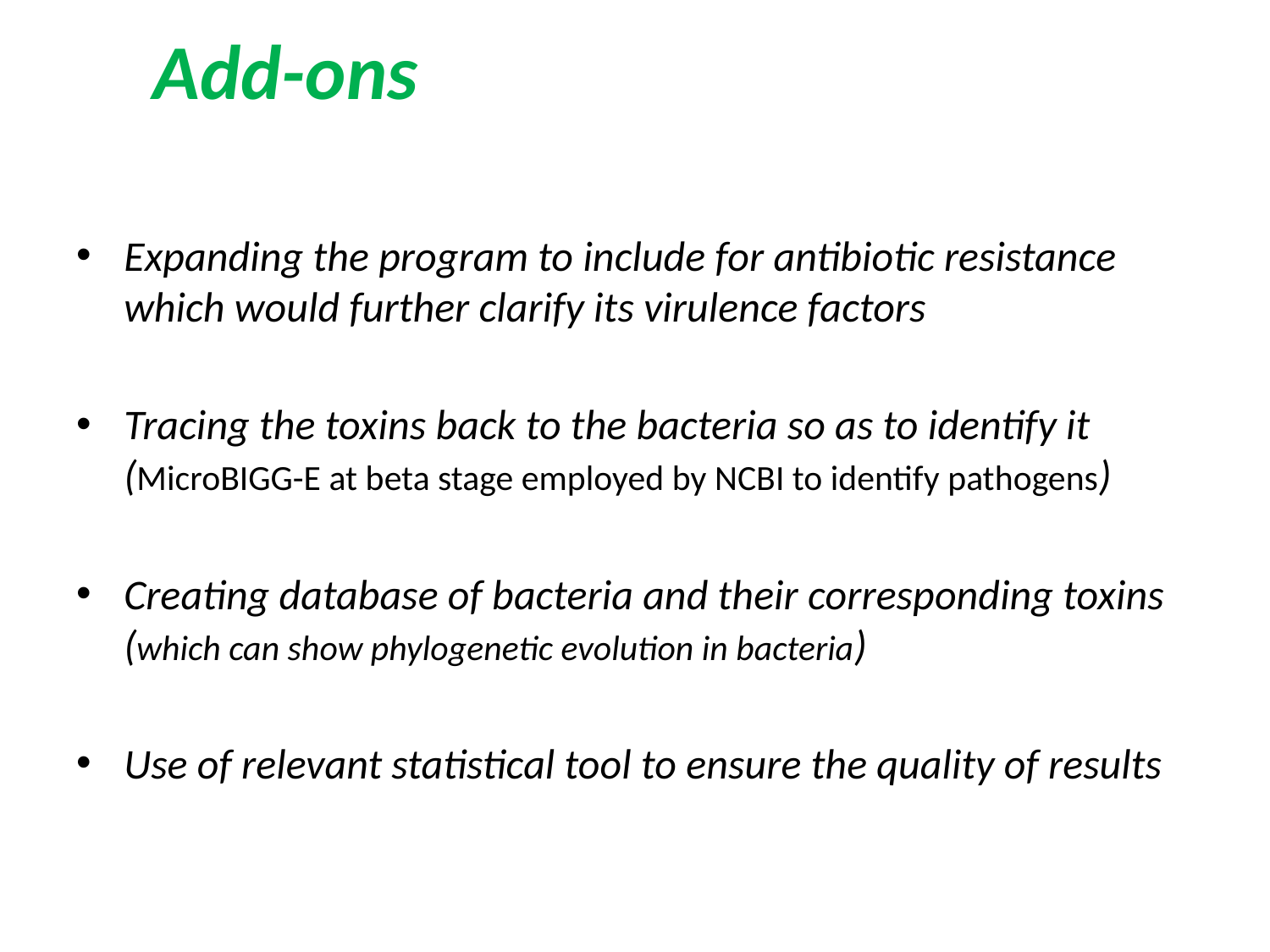

# Add-ons
Expanding the program to include for antibiotic resistance which would further clarify its virulence factors

Tracing the toxins back to the bacteria so as to identify it     (MicroBIGG-E at beta stage employed by NCBI to identify pathogens)

Creating database of bacteria and their corresponding toxins (which can show phylogenetic evolution in bacteria)

Use of relevant statistical tool to ensure the quality of results